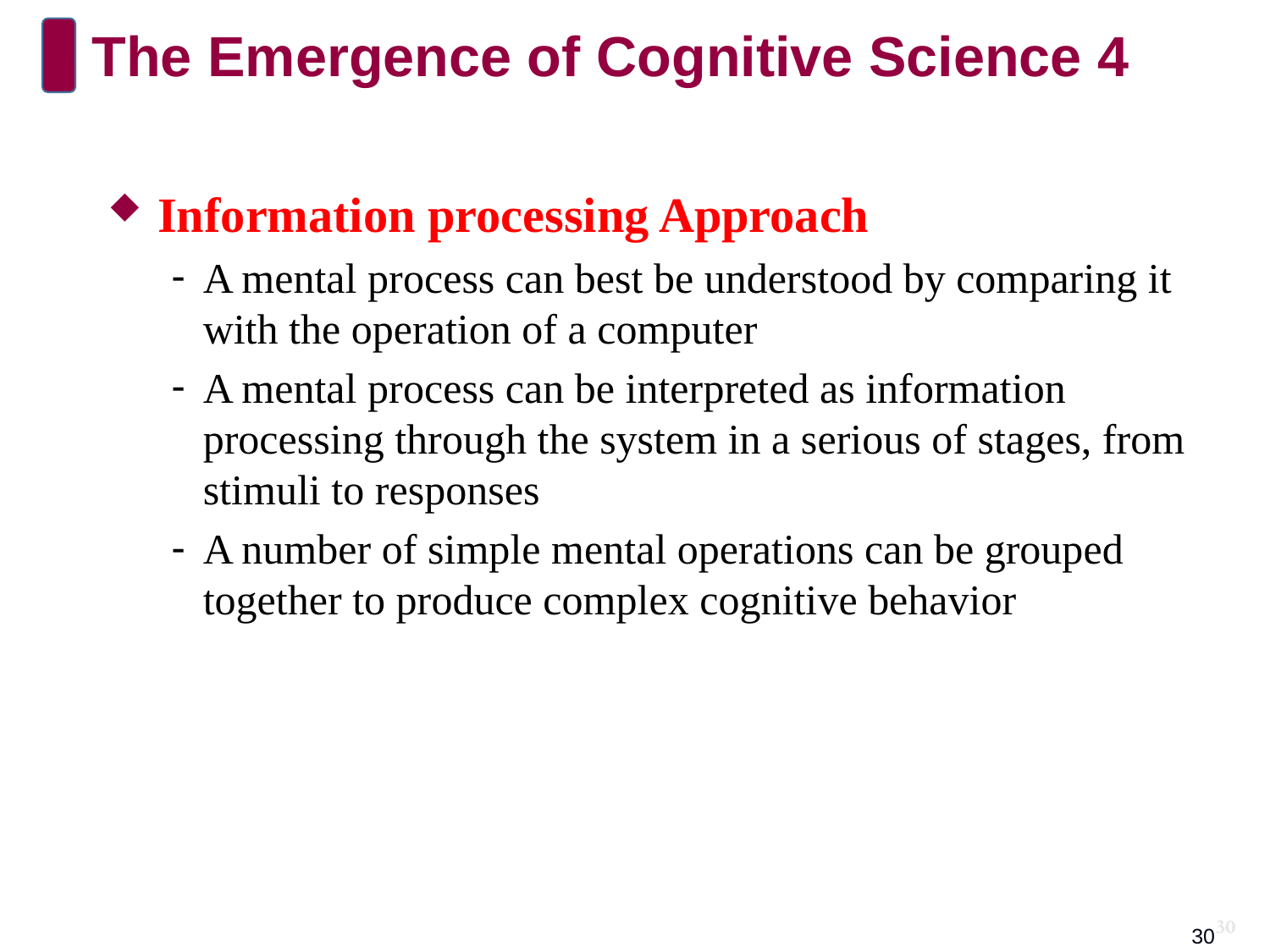

# The Emergence of Cognitive Science 4
Information processing Approach
A mental process can best be understood by comparing it with the operation of a computer
A mental process can be interpreted as information processing through the system in a serious of stages, from stimuli to responses
A number of simple mental operations can be grouped together to produce complex cognitive behavior
30
30